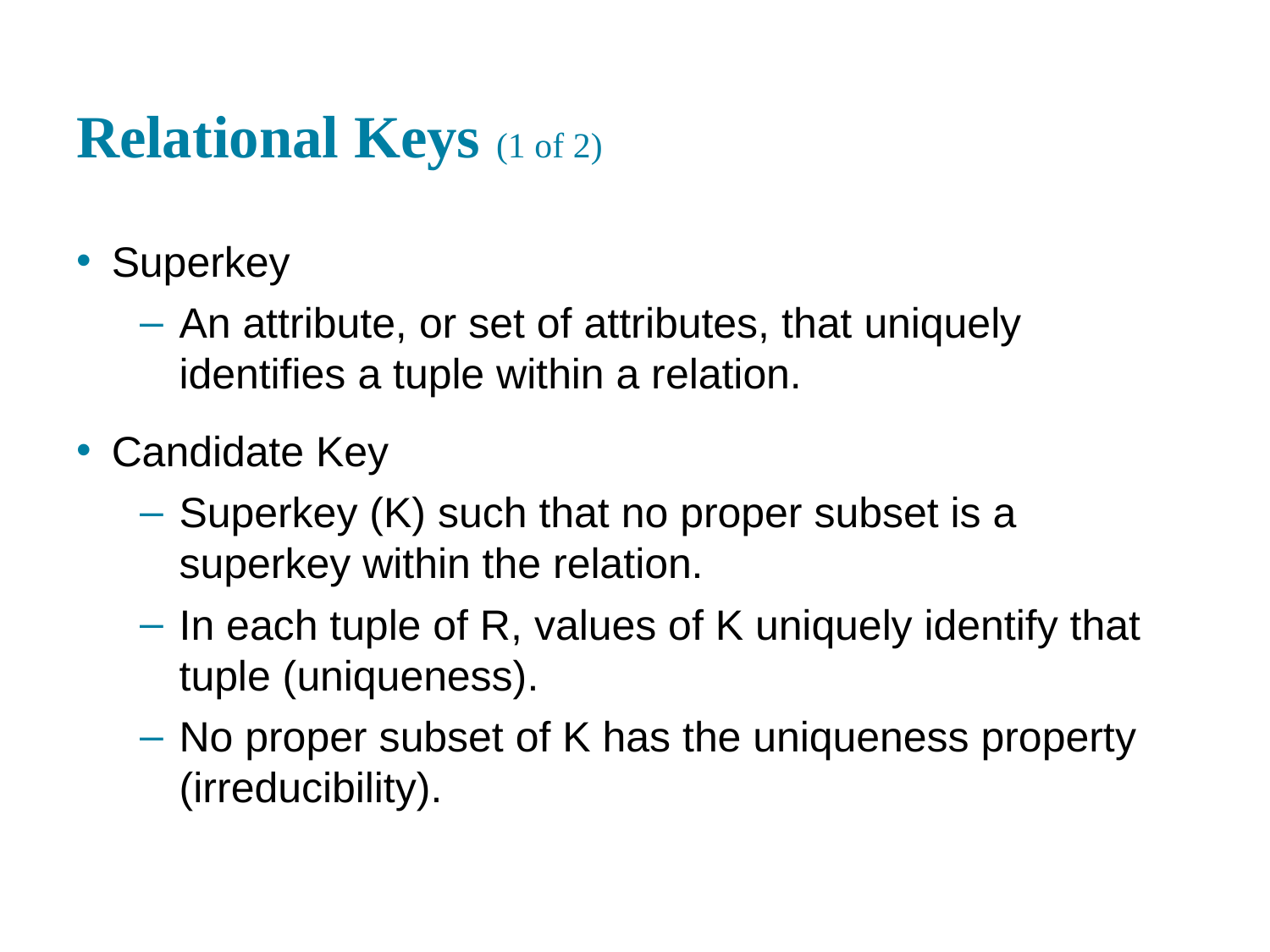

# Relational Keys (1 of 2)
Superkey
An attribute, or set of attributes, that uniquely identifies a tuple within a relation.
Candidate Key
Superkey (K) such that no proper subset is a superkey within the relation.
In each tuple of R, values of K uniquely identify that tuple (uniqueness).
No proper subset of K has the uniqueness property (irreducibility).